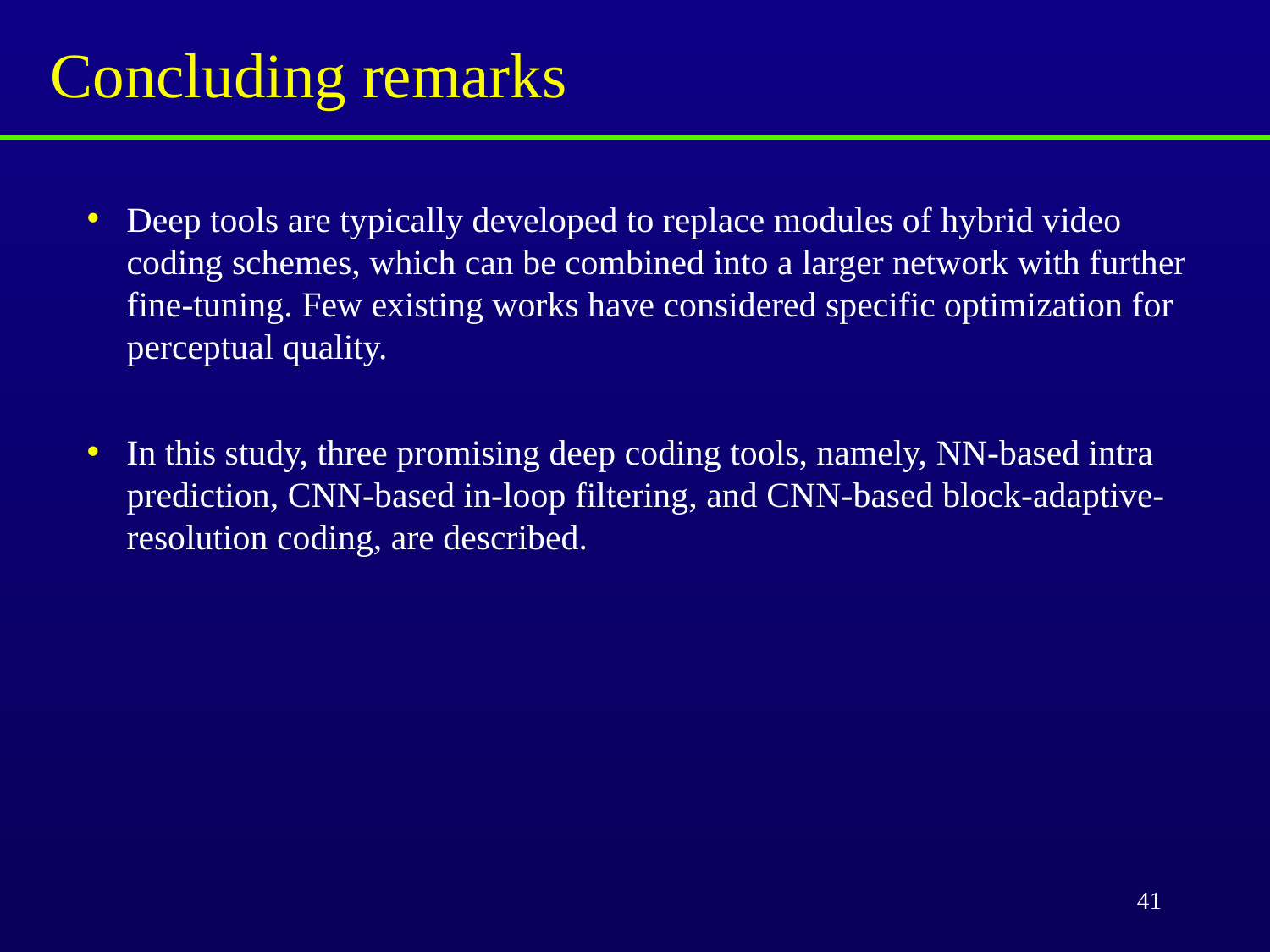

# Concluding remarks
Deep tools are typically developed to replace modules of hybrid video coding schemes, which can be combined into a larger network with further fine-tuning. Few existing works have considered specific optimization for perceptual quality.

In this study, three promising deep coding tools, namely, NN-based intra prediction, CNN-based in-loop filtering, and CNN-based block-adaptive-resolution coding, are described.

41